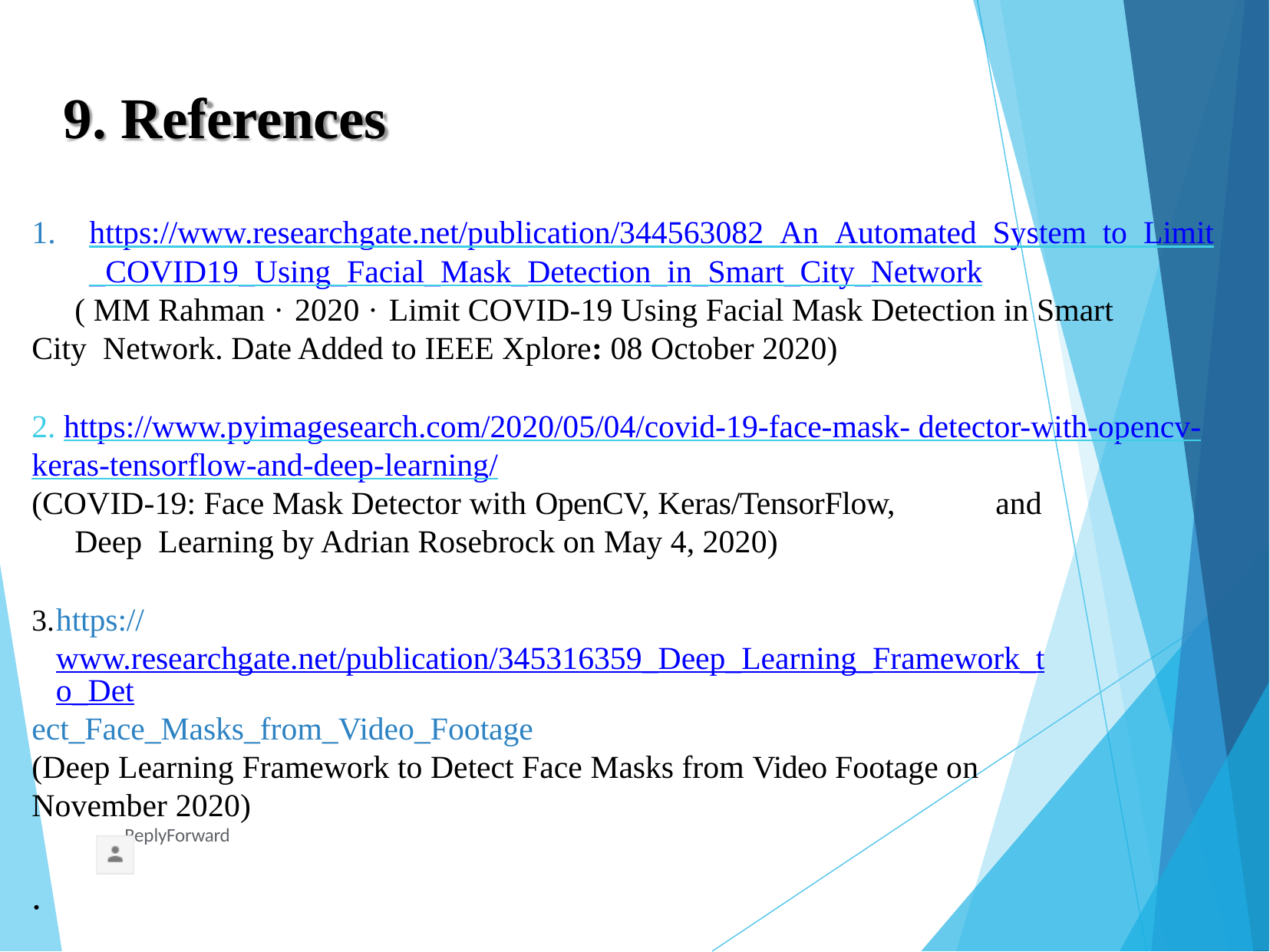

# 9. References

https://www.researchgate.net/publication/344563082_An_Automated_System_to_Limit
_COVID19_Using_Facial_Mask_Detection_in_Smart_City_Network
( MM Rahman · 2020 · Limit COVID-19 Using Facial Mask Detection in Smart	City  Network. Date Added to IEEE Xplore: 08 October 2020)

https://www.pyimagesearch.com/2020/05/04/covid-19-face-mask- detector-with-opencv-
keras-tensorflow-and-deep-learning/
(COVID-19: Face Mask Detector with OpenCV, Keras/TensorFlow,	and Deep  Learning by Adrian Rosebrock on May 4, 2020)

https://www.researchgate.net/publication/345316359_Deep_Learning_Framework_to_Det
ect_Face_Masks_from_Video_Footage
(Deep Learning Framework to Detect Face Masks from Video Footage on November 2020)

.
ReplyForward